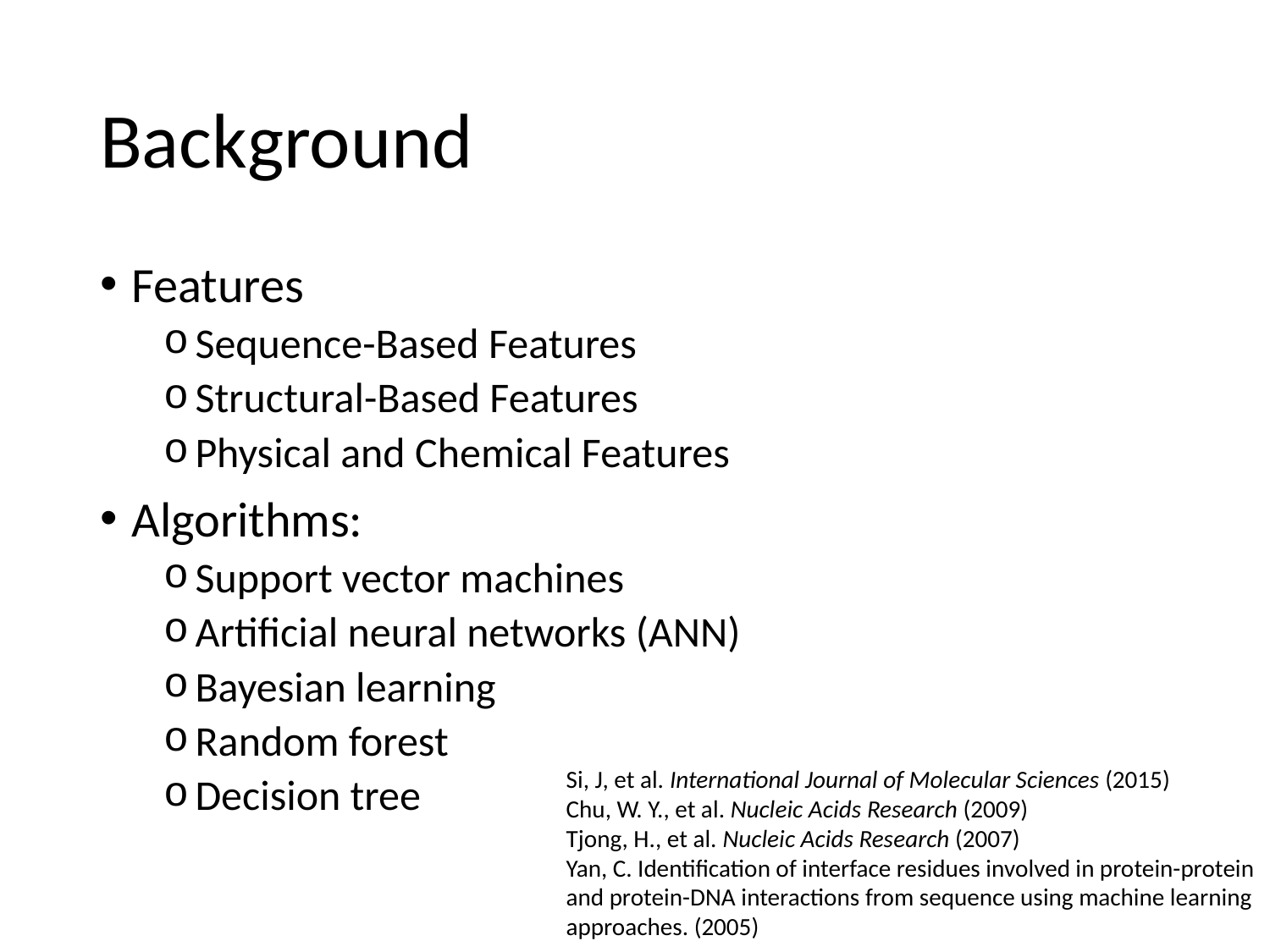

# Background
Features
Sequence-Based Features
Structural-Based Features
Physical and Chemical Features
Algorithms:
Support vector machines
Artificial neural networks (ANN)
Bayesian learning
Random forest
Decision tree

Si, J, et al. International Journal of Molecular Sciences (2015)
Chu, W. Y., et al. Nucleic Acids Research (2009)
Tjong, H., et al. Nucleic Acids Research (2007)
Yan, C. Identification of interface residues involved in protein-protein and protein-DNA interactions from sequence using machine learning approaches. (2005)